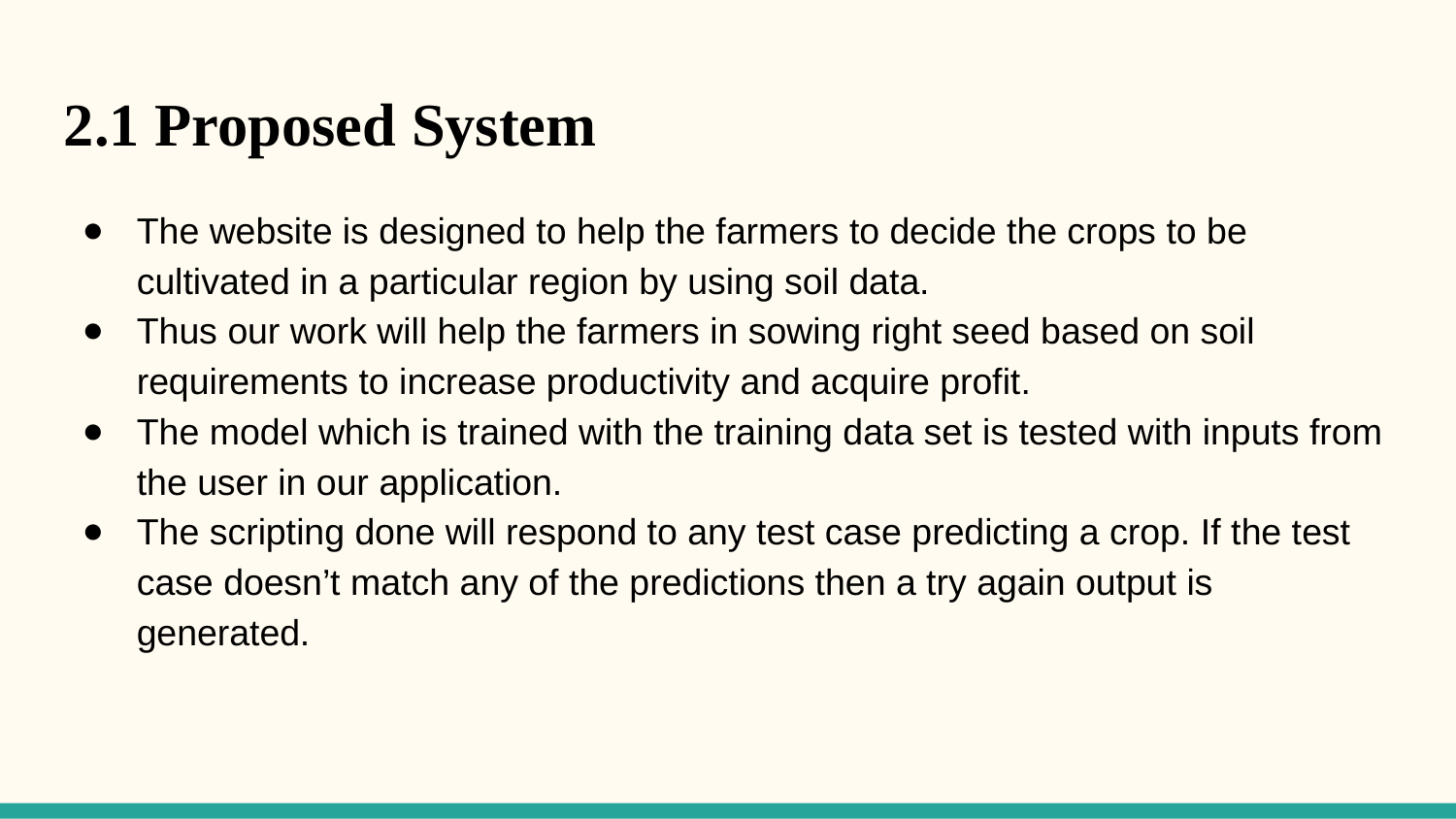

2.1 Proposed System
The website is designed to help the farmers to decide the crops to be cultivated in a particular region by using soil data.
Thus our work will help the farmers in sowing right seed based on soil requirements to increase productivity and acquire profit.
The model which is trained with the training data set is tested with inputs from the user in our application.
The scripting done will respond to any test case predicting a crop. If the test case doesn’t match any of the predictions then a try again output is generated.